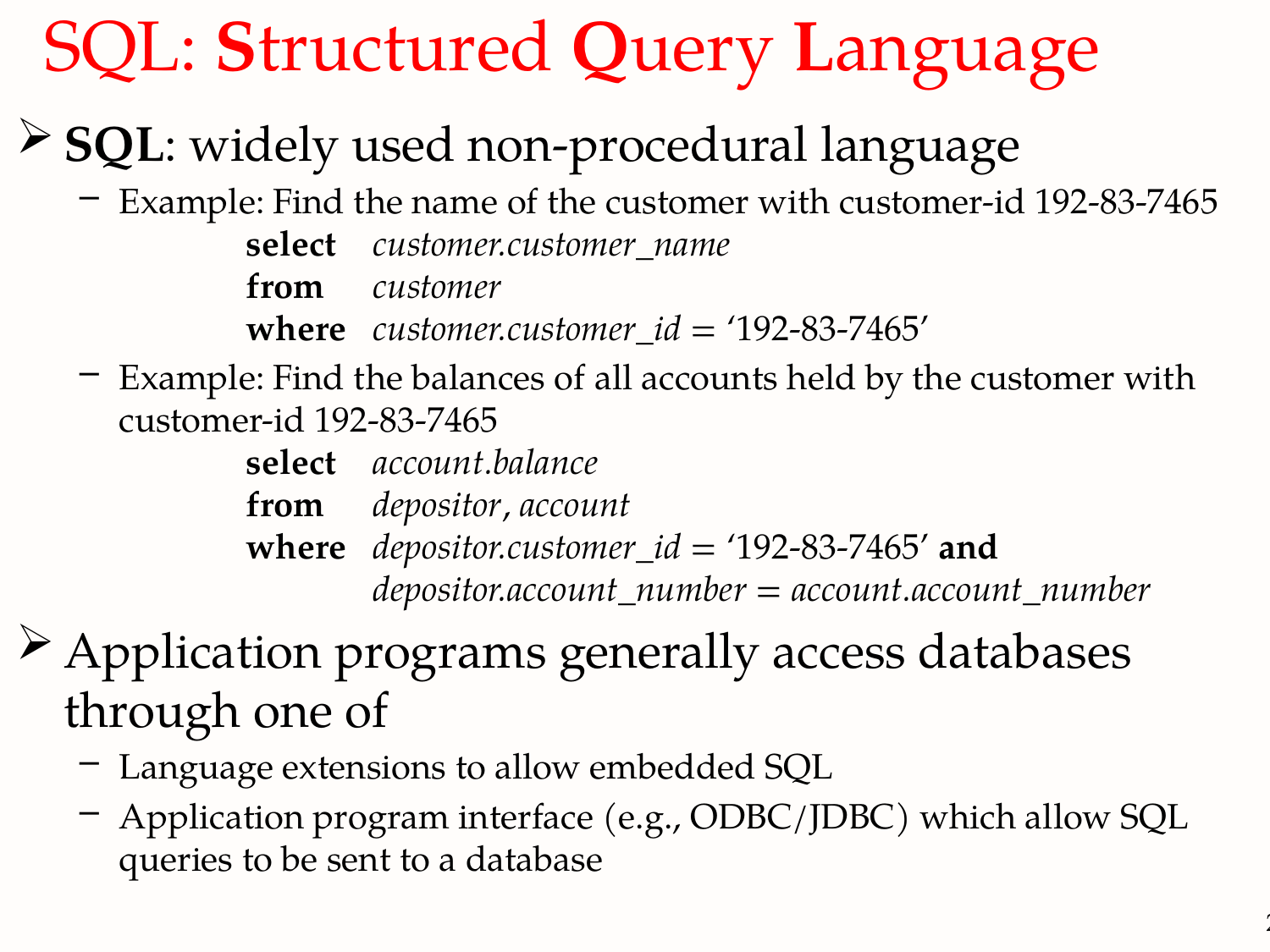

# SQL: Structured Query Language
SQL: widely used non-procedural language
Example: Find the name of the customer with customer-id 192-83-7465
	select	customer.customer_name
	from	customer
	where	customer.customer_id = ‘192-83-7465’
Example: Find the balances of all accounts held by the customer with customer-id 192-83-7465
	select	account.balance
	from     	depositor, account
	where  	depositor.customer_id = ‘192-83-7465’ and
		depositor.account_number = account.account_number
Application programs generally access databases through one of
Language extensions to allow embedded SQL
Application program interface (e.g., ODBC/JDBC) which allow SQL queries to be sent to a database